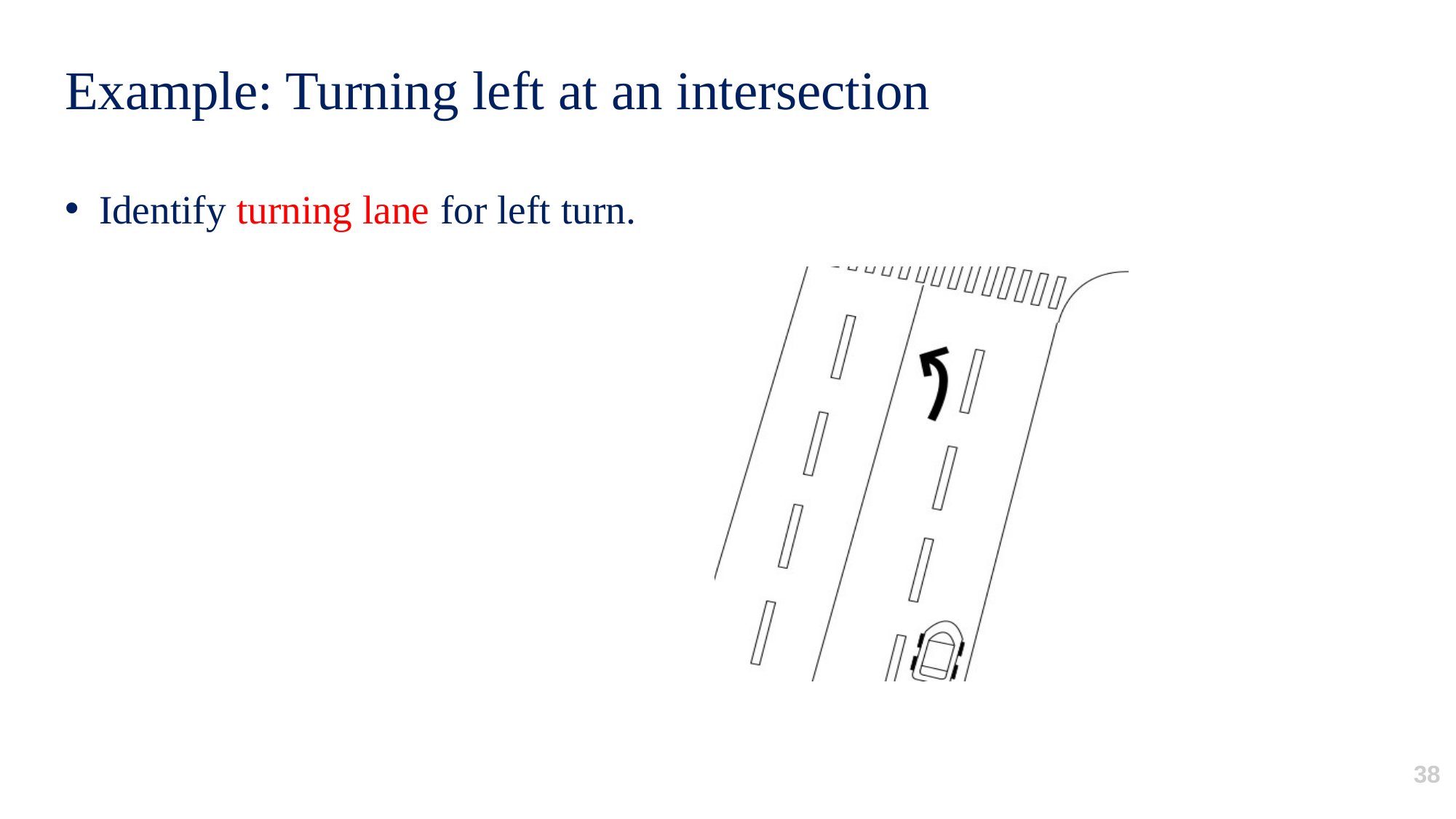

# Example: Turning left at an intersection
Identify turning lane for left turn.

38